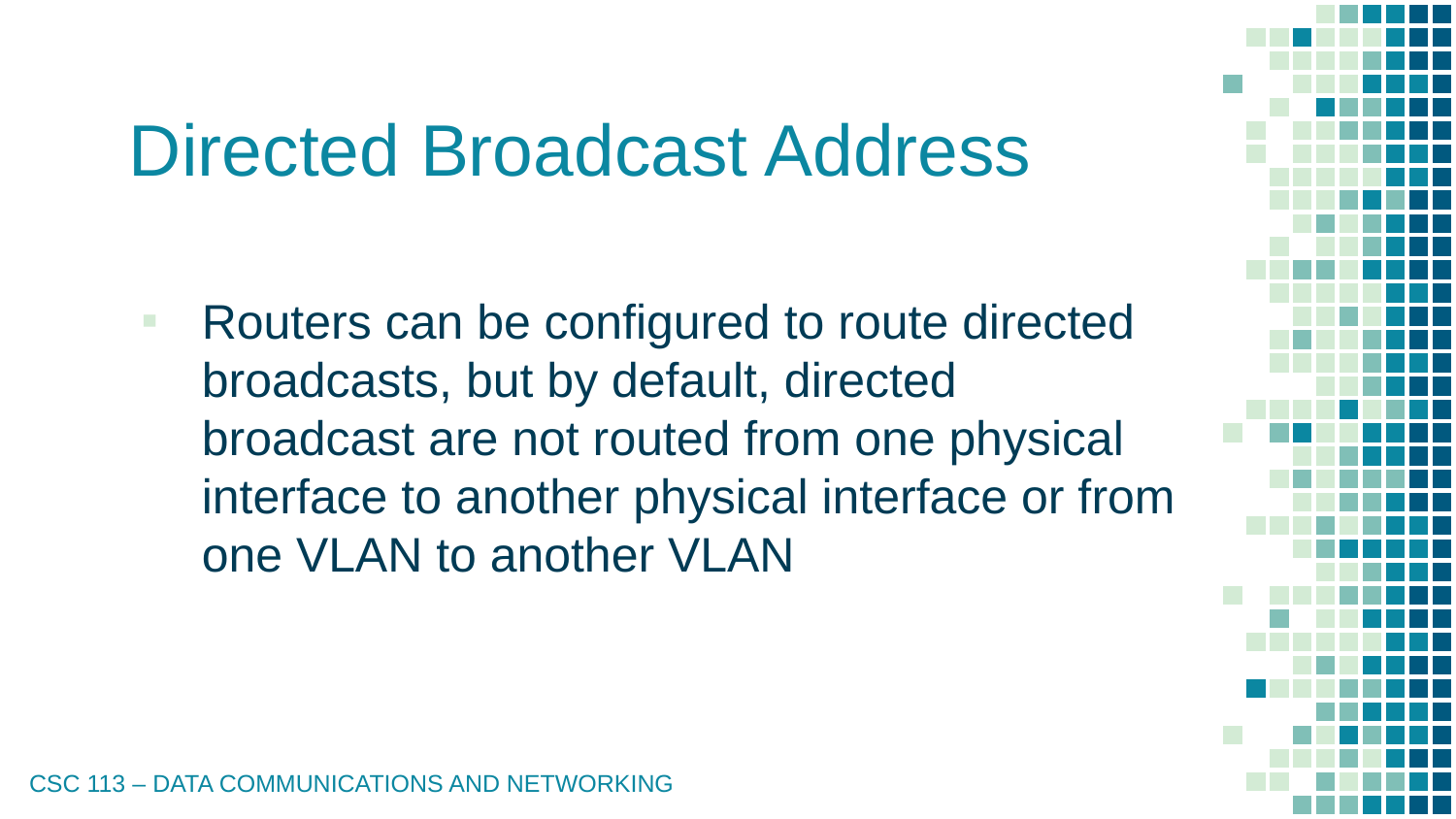

# Directed Broadcast Address
Routers can be configured to route directed broadcasts, but by default, directed broadcast are not routed from one physical interface to another physical interface or from one VLAN to another VLAN
CSC 113 – DATA COMMUNICATIONS AND NETWORKING